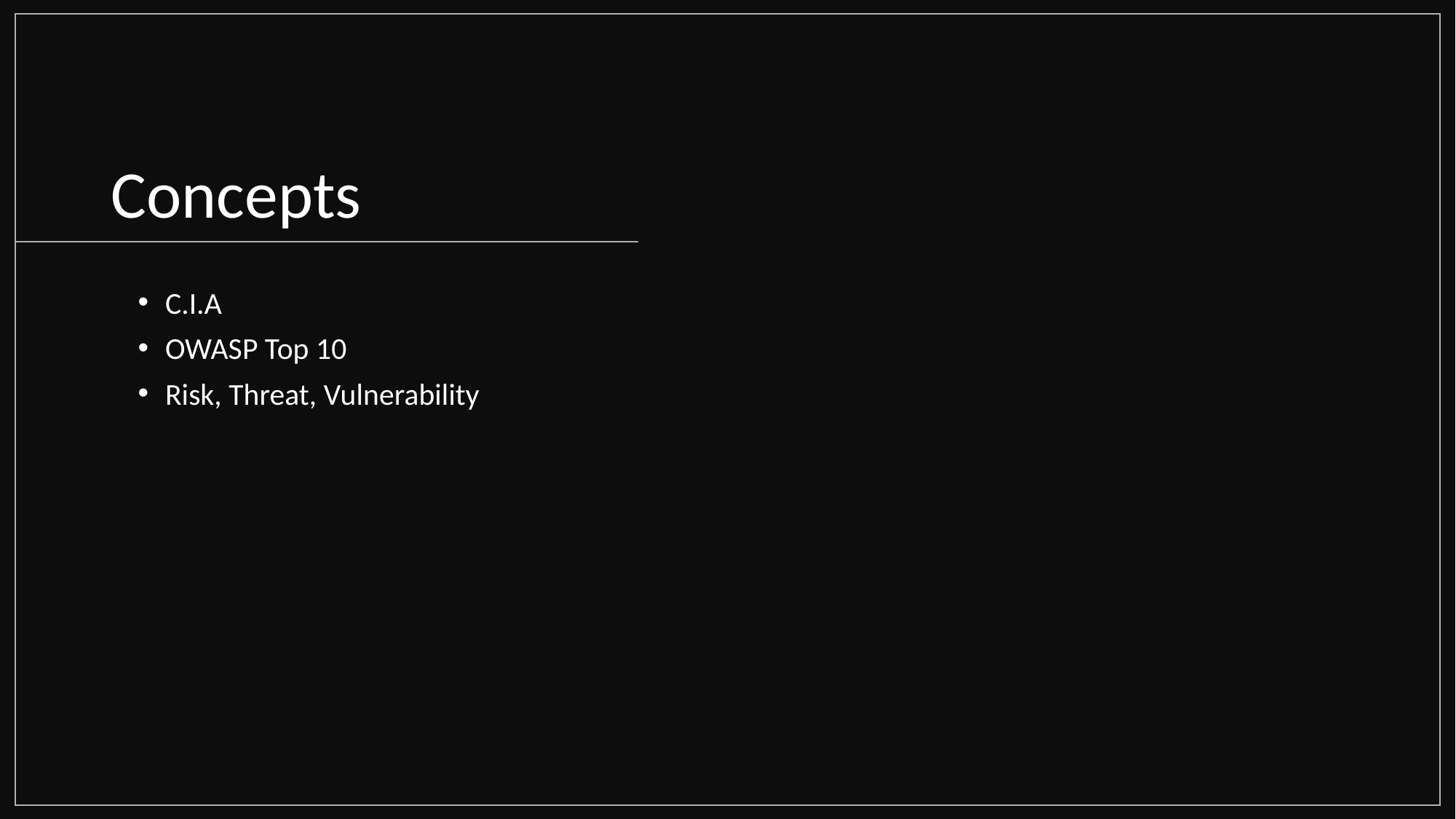

# Concepts
C.I.A
OWASP Top 10
Risk, Threat, Vulnerability